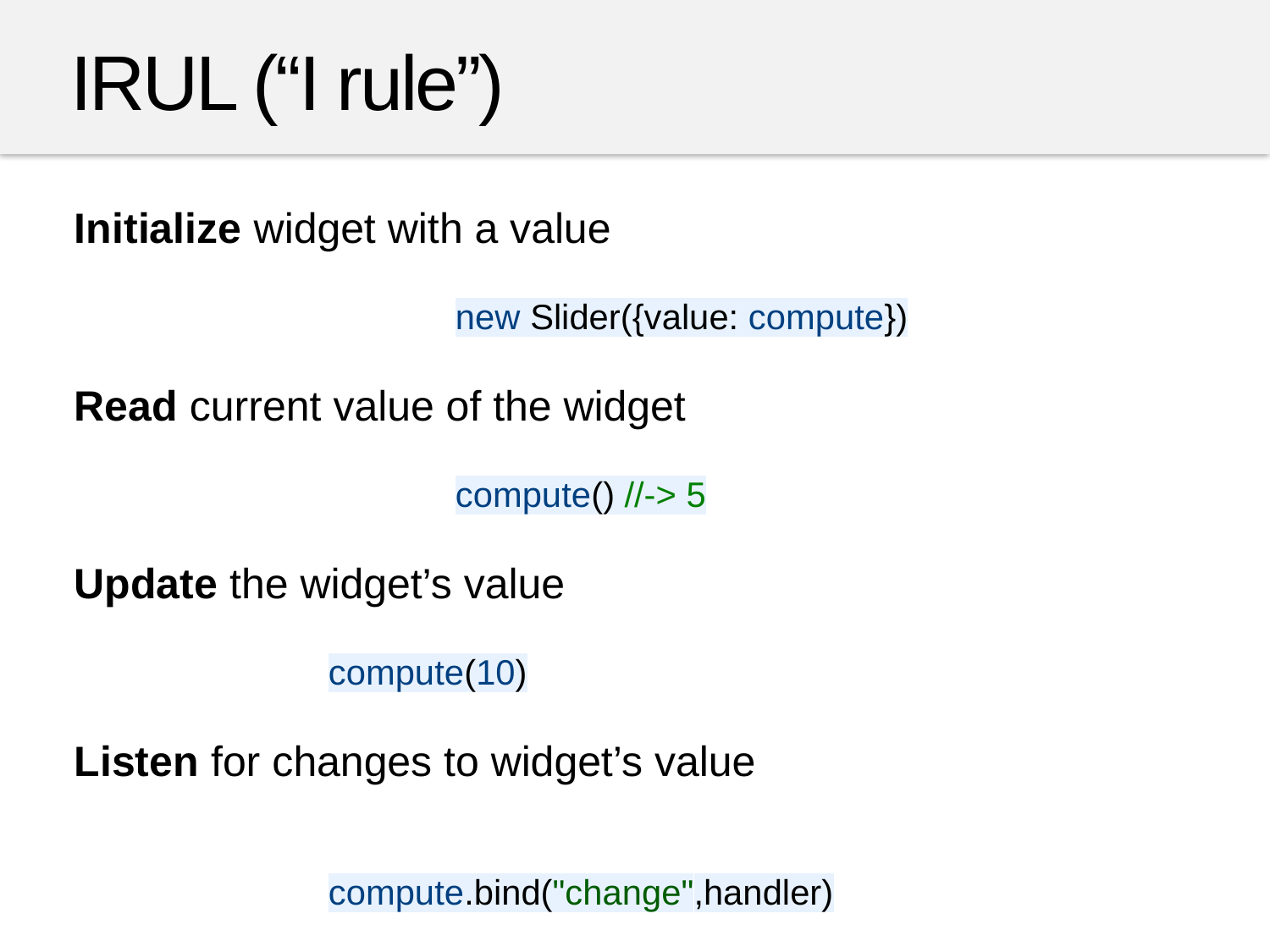

IRUL (“I rule”)
Initialize widget with a value

			new Slider({value: compute})

Read current value of the widget

			compute() //-> 5

Update the widget’s value

	compute(10)

Listen for changes to widget’s value

							  		 	compute.bind("change",handler)